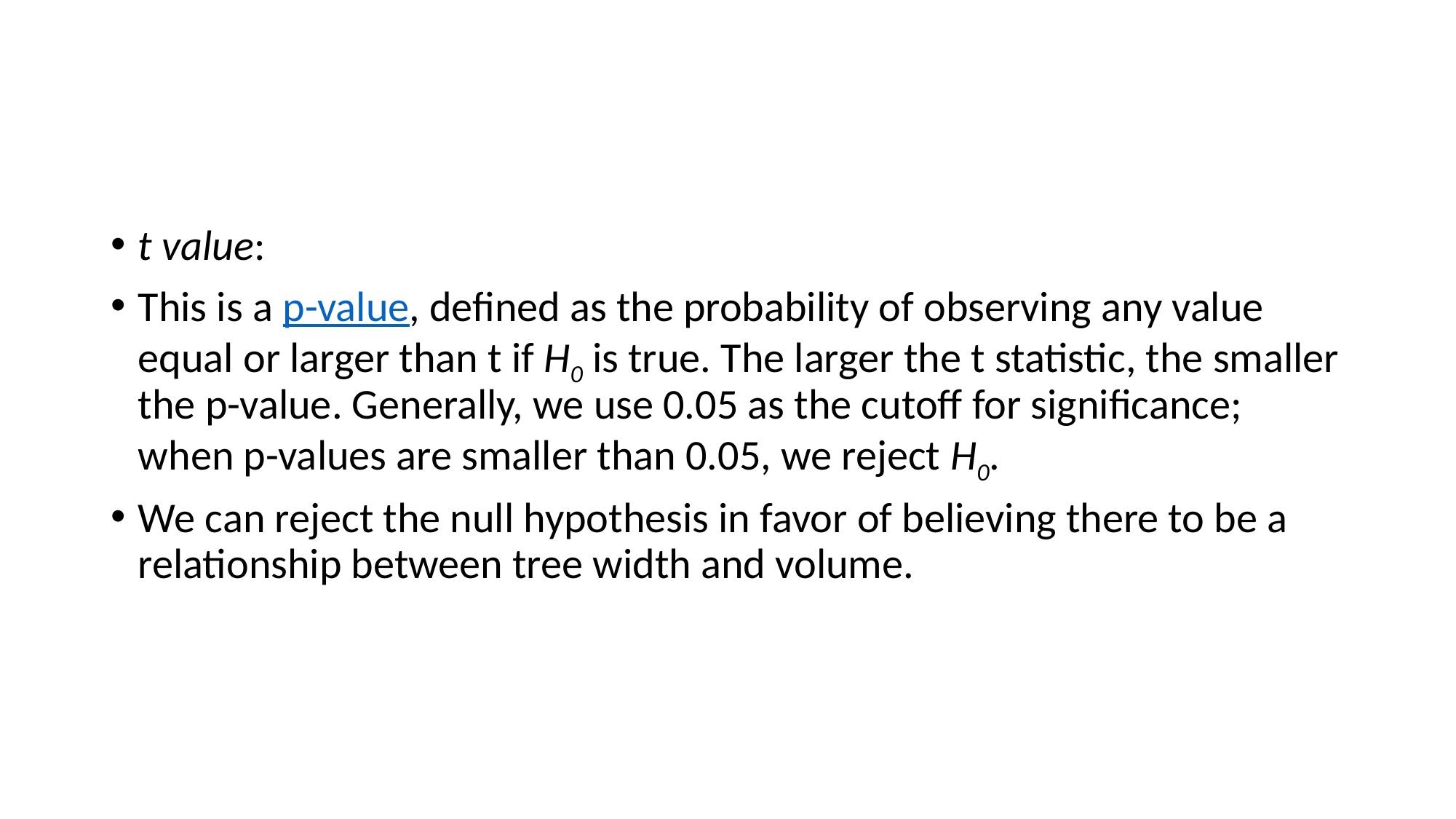

#
t value:
This is a p-value, defined as the probability of observing any value equal or larger than t if H0 is true. The larger the t statistic, the smaller the p-value. Generally, we use 0.05 as the cutoff for significance; when p-values are smaller than 0.05, we reject H0.
We can reject the null hypothesis in favor of believing there to be a relationship between tree width and volume.